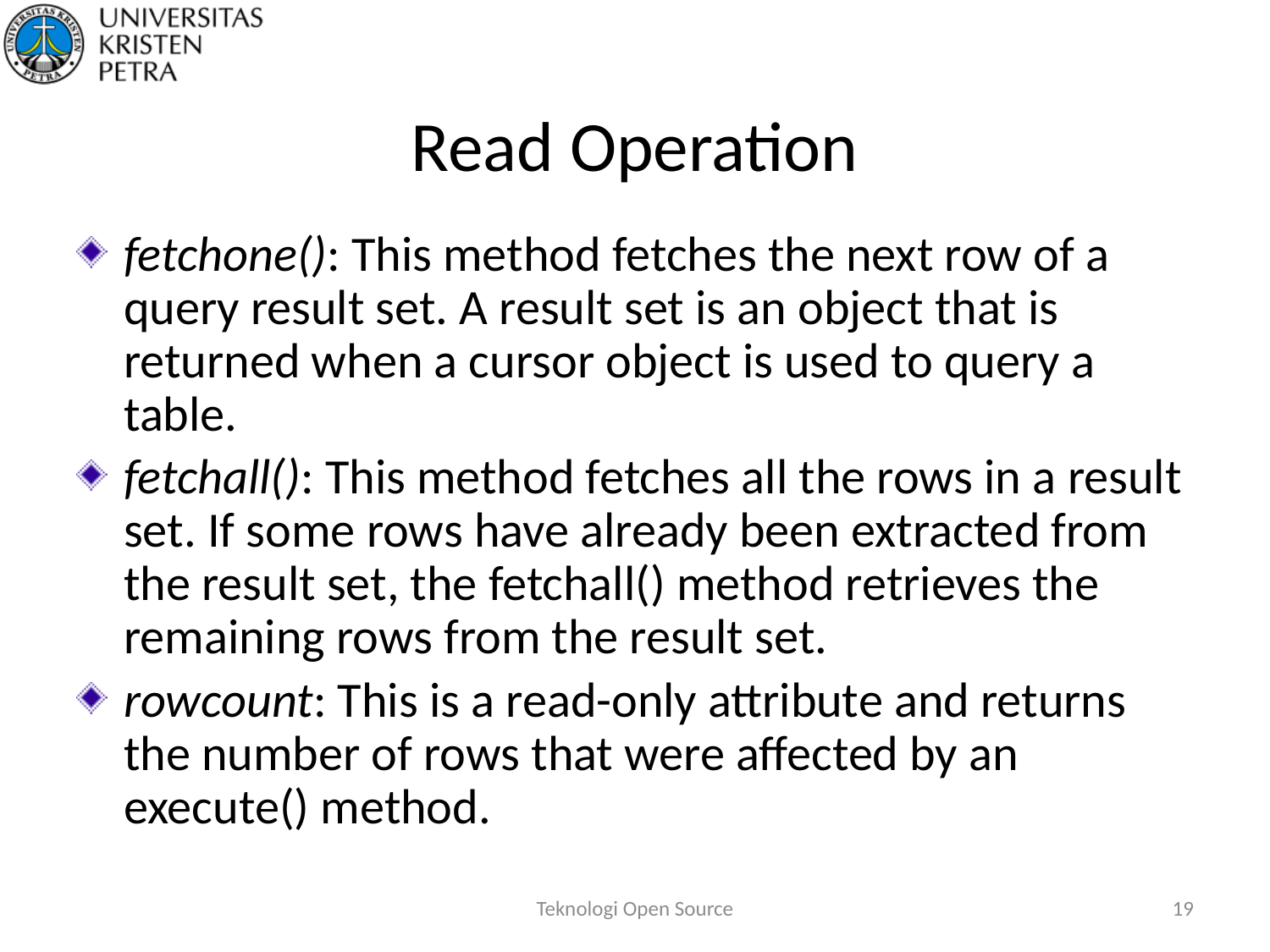

# Read Operation
fetchone(): This method fetches the next row of a query result set. A result set is an object that is returned when a cursor object is used to query a table.
fetchall(): This method fetches all the rows in a result set. If some rows have already been extracted from the result set, the fetchall() method retrieves the remaining rows from the result set.
rowcount: This is a read-only attribute and returns the number of rows that were affected by an execute() method.
Teknologi Open Source
19